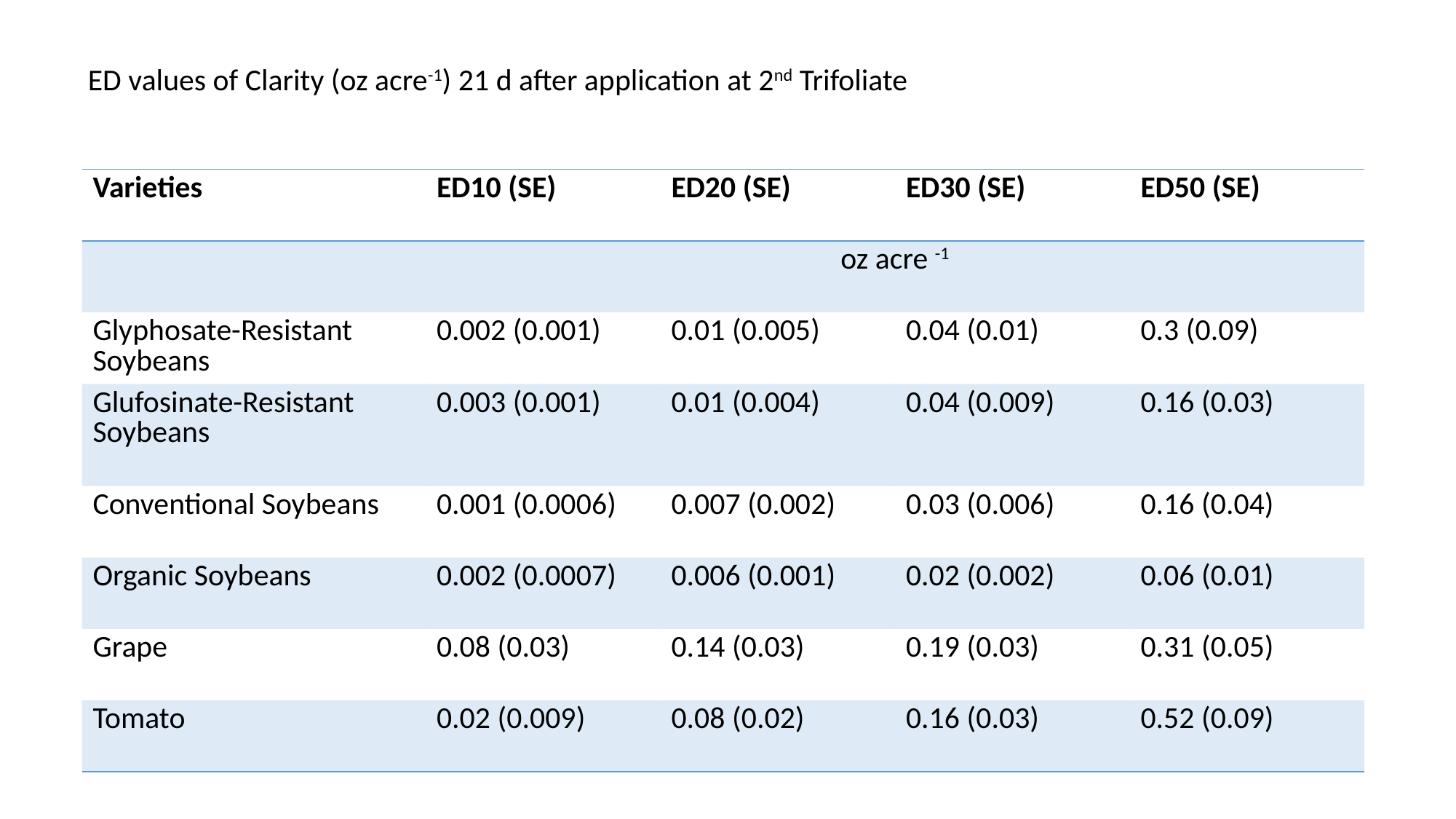

ED values of Clarity (oz acre-1) 21 d after application at 2nd Trifoliate
| Varieties | ED10 (SE) | ED20 (SE) | ED30 (SE) | ED50 (SE) |
| --- | --- | --- | --- | --- |
|  | oz acre -1 |  |  |  |
| Glyphosate-Resistant Soybeans | 0.002 (0.001) | 0.01 (0.005) | 0.04 (0.01) | 0.3 (0.09) |
| Glufosinate-Resistant Soybeans | 0.003 (0.001) | 0.01 (0.004) | 0.04 (0.009) | 0.16 (0.03) |
| Conventional Soybeans | 0.001 (0.0006) | 0.007 (0.002) | 0.03 (0.006) | 0.16 (0.04) |
| Organic Soybeans | 0.002 (0.0007) | 0.006 (0.001) | 0.02 (0.002) | 0.06 (0.01) |
| Grape | 0.08 (0.03) | 0.14 (0.03) | 0.19 (0.03) | 0.31 (0.05) |
| Tomato | 0.02 (0.009) | 0.08 (0.02) | 0.16 (0.03) | 0.52 (0.09) |